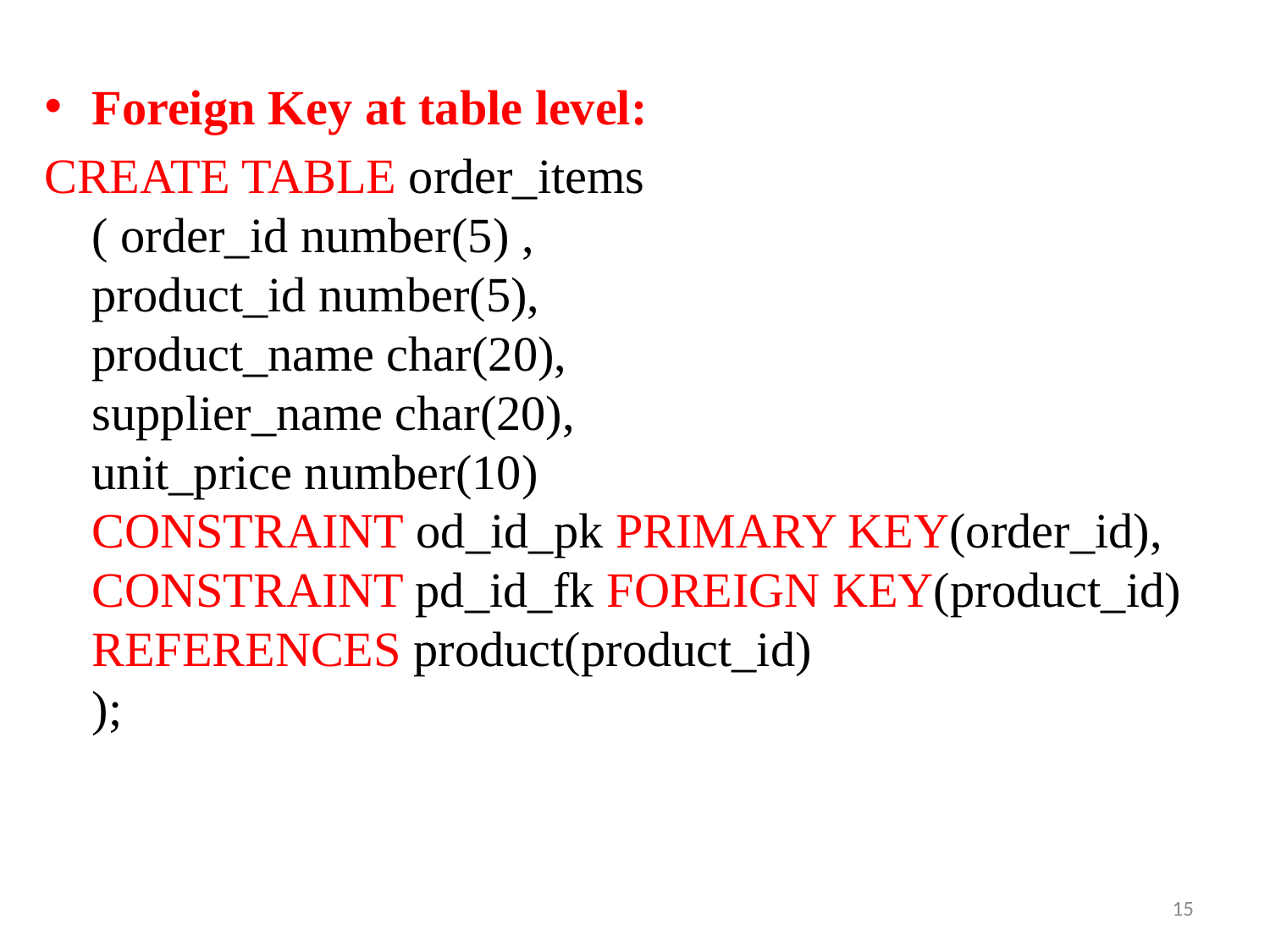

Foreign Key at table level:
CREATE TABLE order_items
( order_id number(5) ,
product_id number(5),
product_name char(20),
supplier_name char(20),
unit_price number(10)
CONSTRAINT od_id_pk PRIMARY KEY(order_id),
CONSTRAINT pd_id_fk FOREIGN KEY(product_id) REFERENCES product(product_id)
);

#
15